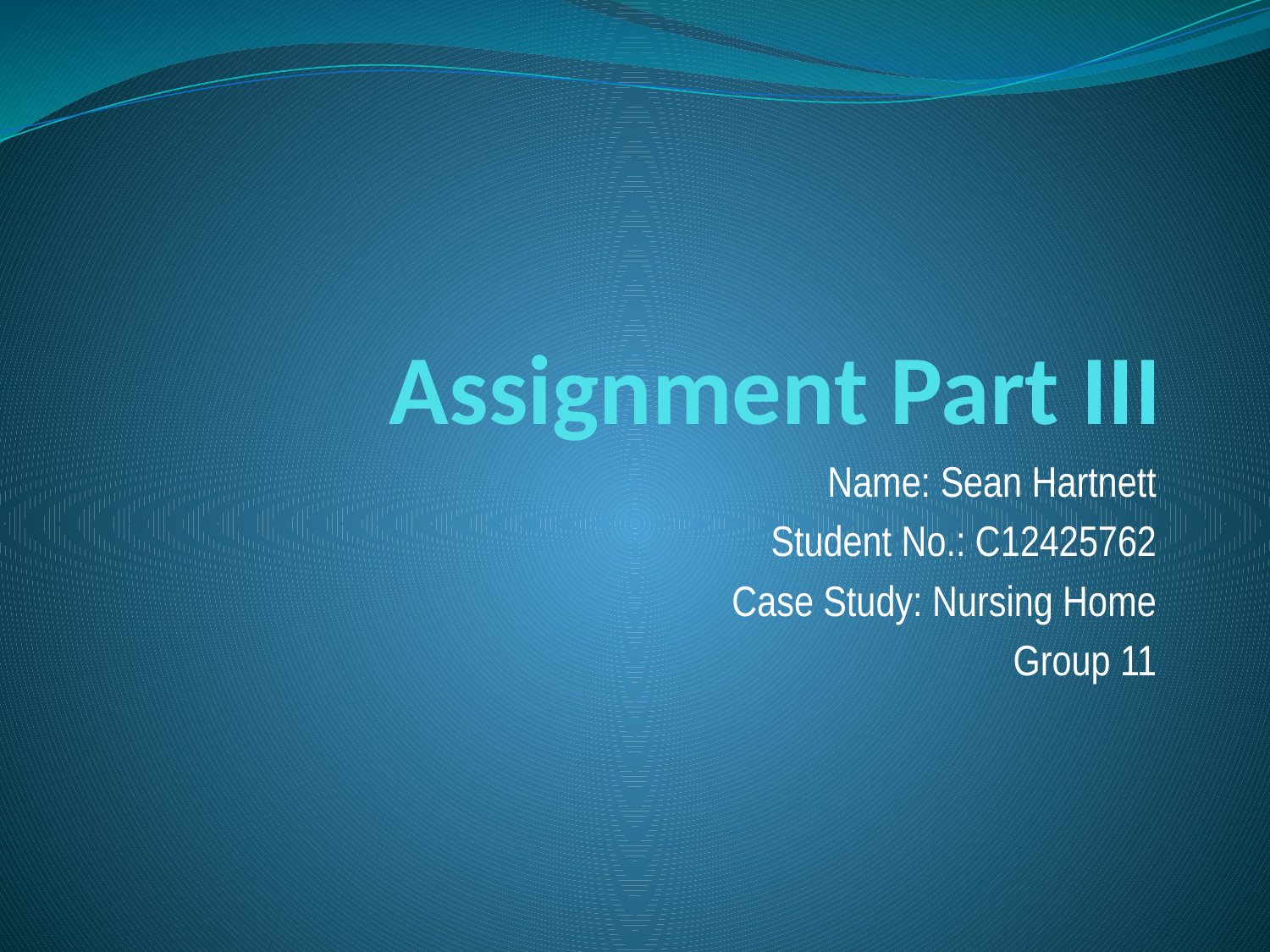

# Assignment Part III
Name: Sean Hartnett
Student No.: C12425762
Case Study: Nursing Home
Group 11